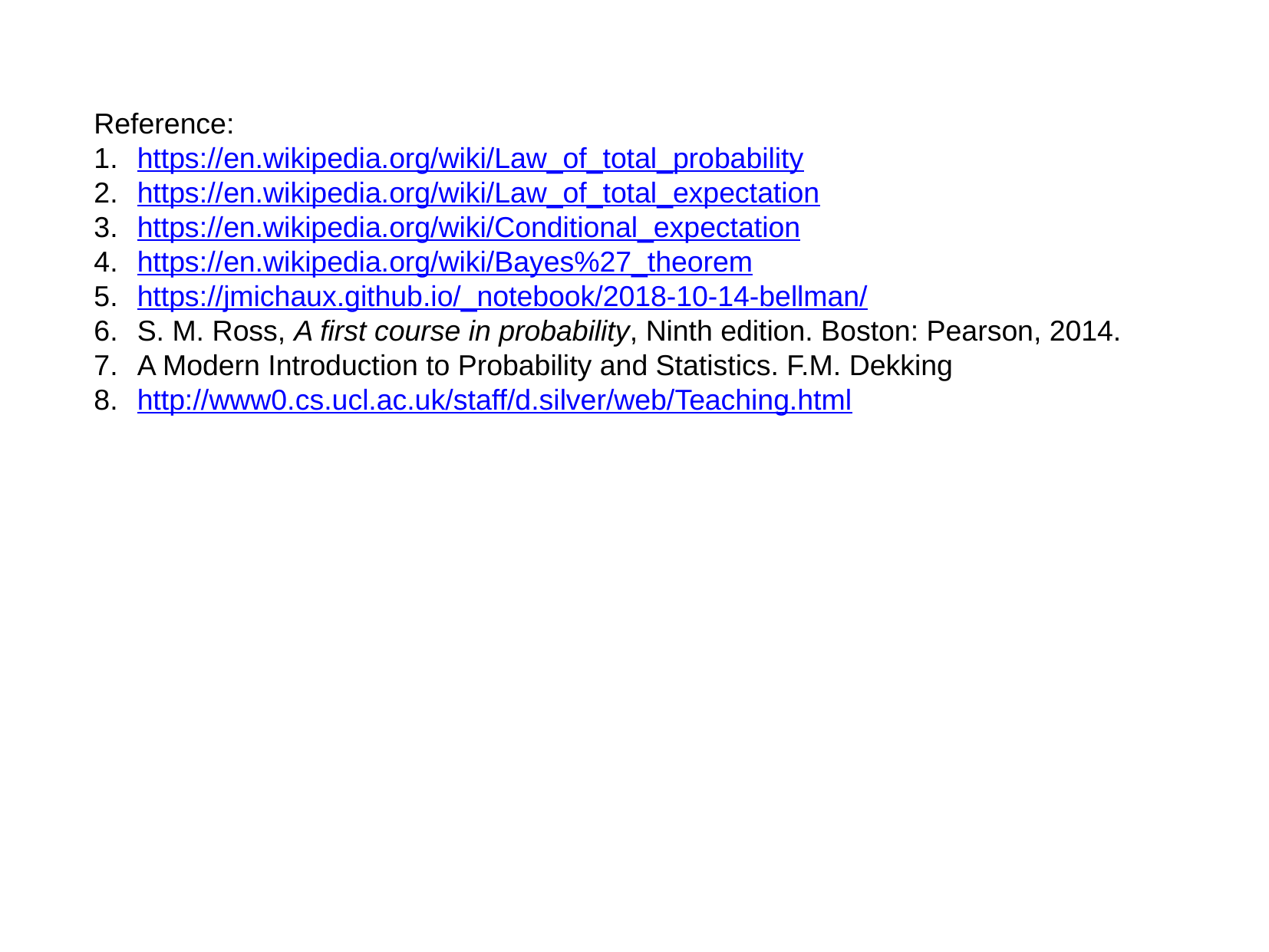

Reference:
https://en.wikipedia.org/wiki/Law_of_total_probability
https://en.wikipedia.org/wiki/Law_of_total_expectation
https://en.wikipedia.org/wiki/Conditional_expectation
https://en.wikipedia.org/wiki/Bayes%27_theorem
https://jmichaux.github.io/_notebook/2018-10-14-bellman/
S. M. Ross, A first course in probability, Ninth edition. Boston: Pearson, 2014.
A Modern Introduction to Probability and Statistics. F.M. Dekking
http://www0.cs.ucl.ac.uk/staff/d.silver/web/Teaching.html